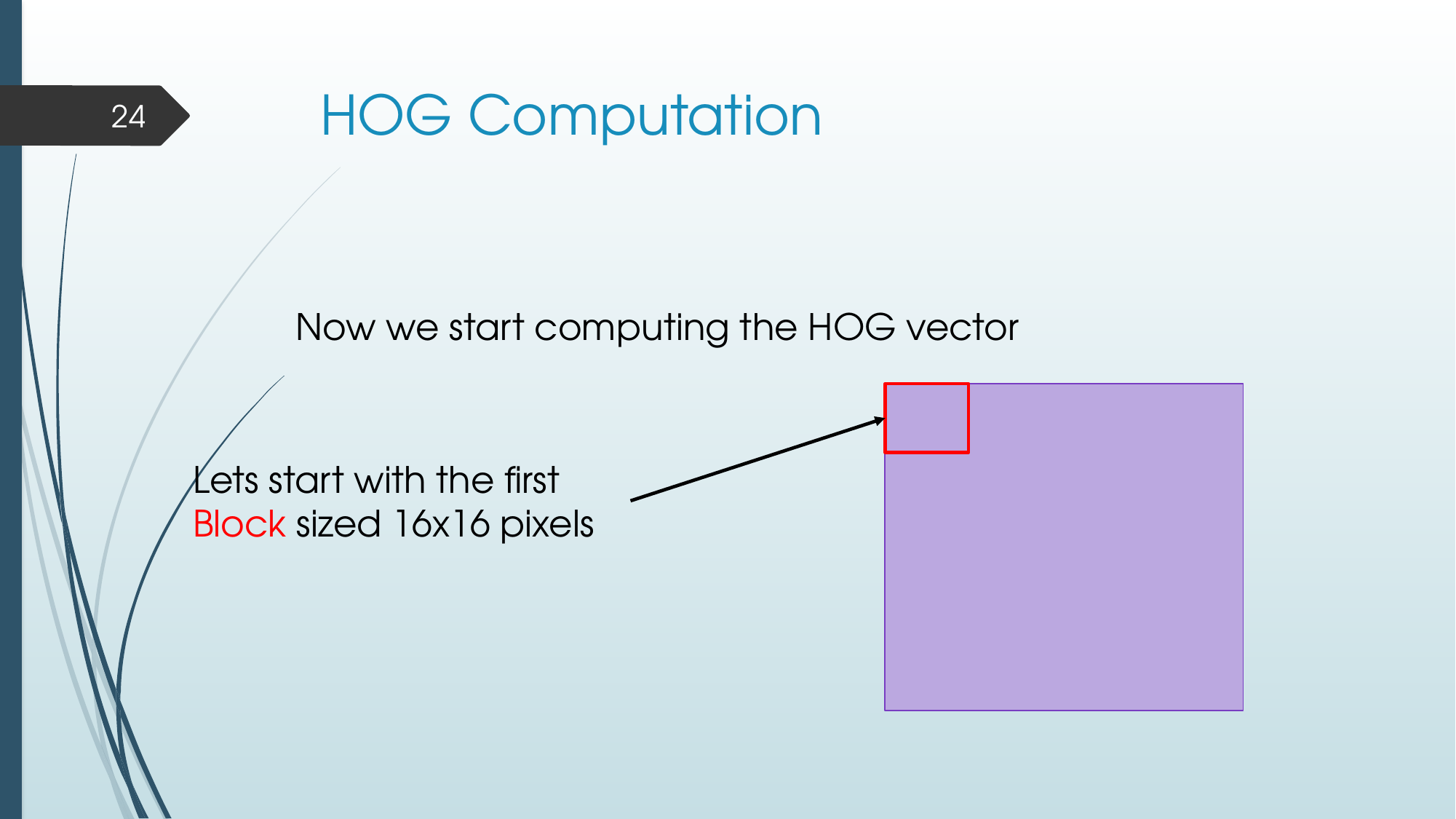

# HOG Computation
24
Now we start computing the HOG vector

Lets start with the first Block sized 16x16 pixels